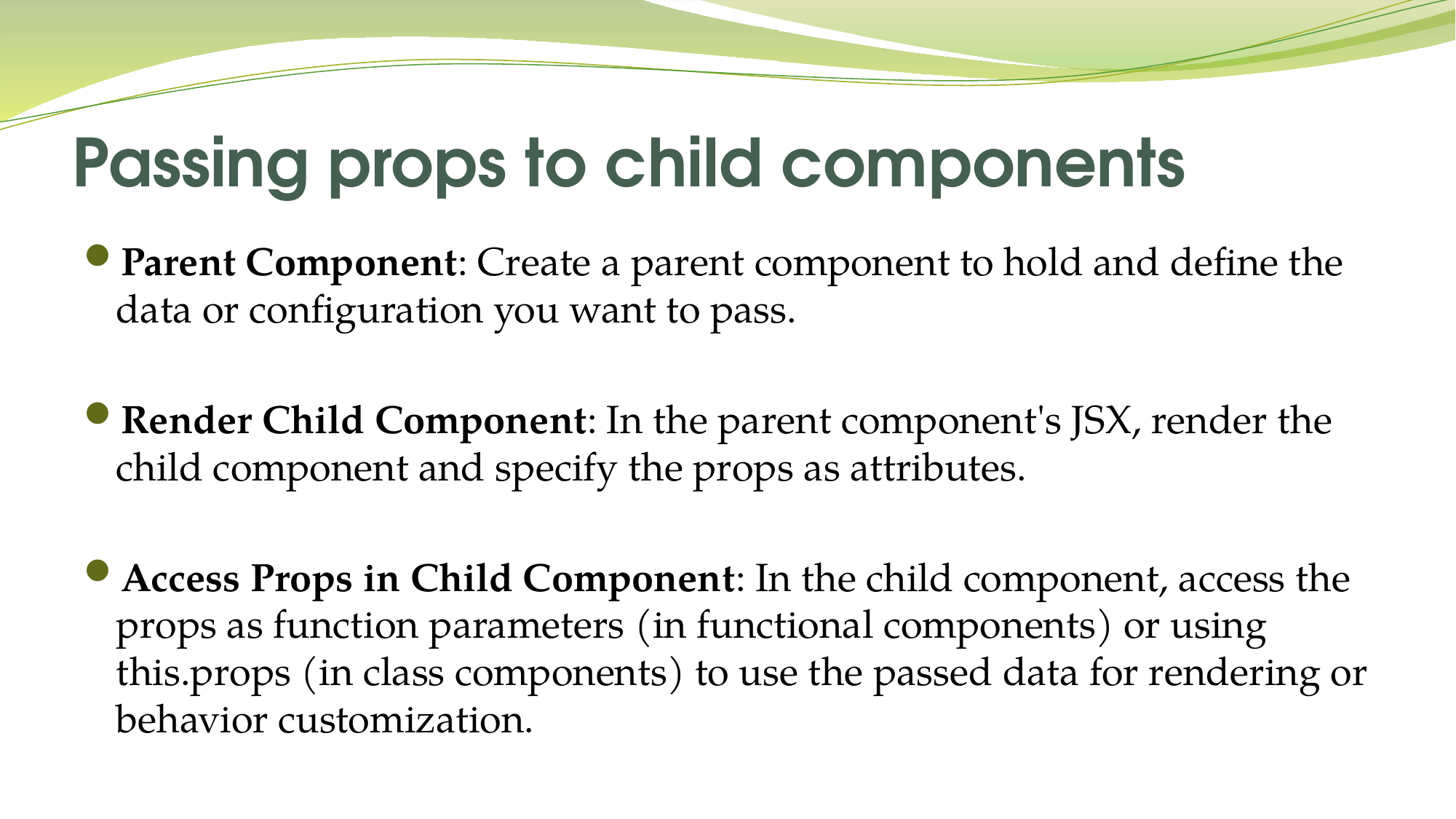

# Passing props to child components
Parent Component: Create a parent component to hold and define the data or configuration you want to pass.

Render Child Component: In the parent component's JSX, render the child component and specify the props as attributes.

Access Props in Child Component: In the child component, access the props as function parameters (in functional components) or using this.props (in class components) to use the passed data for rendering or behavior customization.